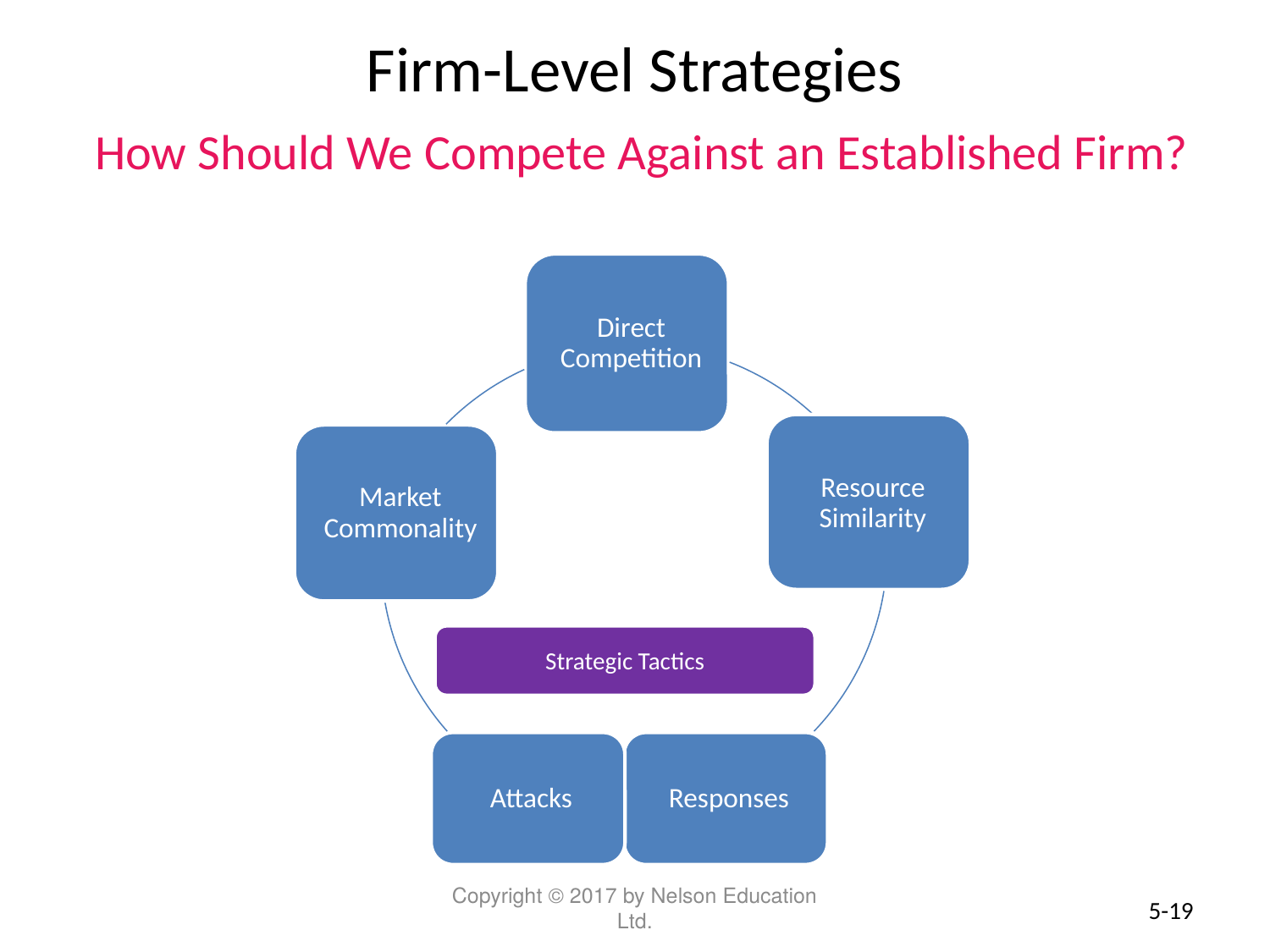

# Firm-Level Strategies
How Should We Compete Against an Established Firm?
Direct Competition

Resource Similarity

Responses
Attacks
Market Commonality

Strategic Tactics

19
Copyright © 2017 by Nelson Education Ltd.
19
5-19